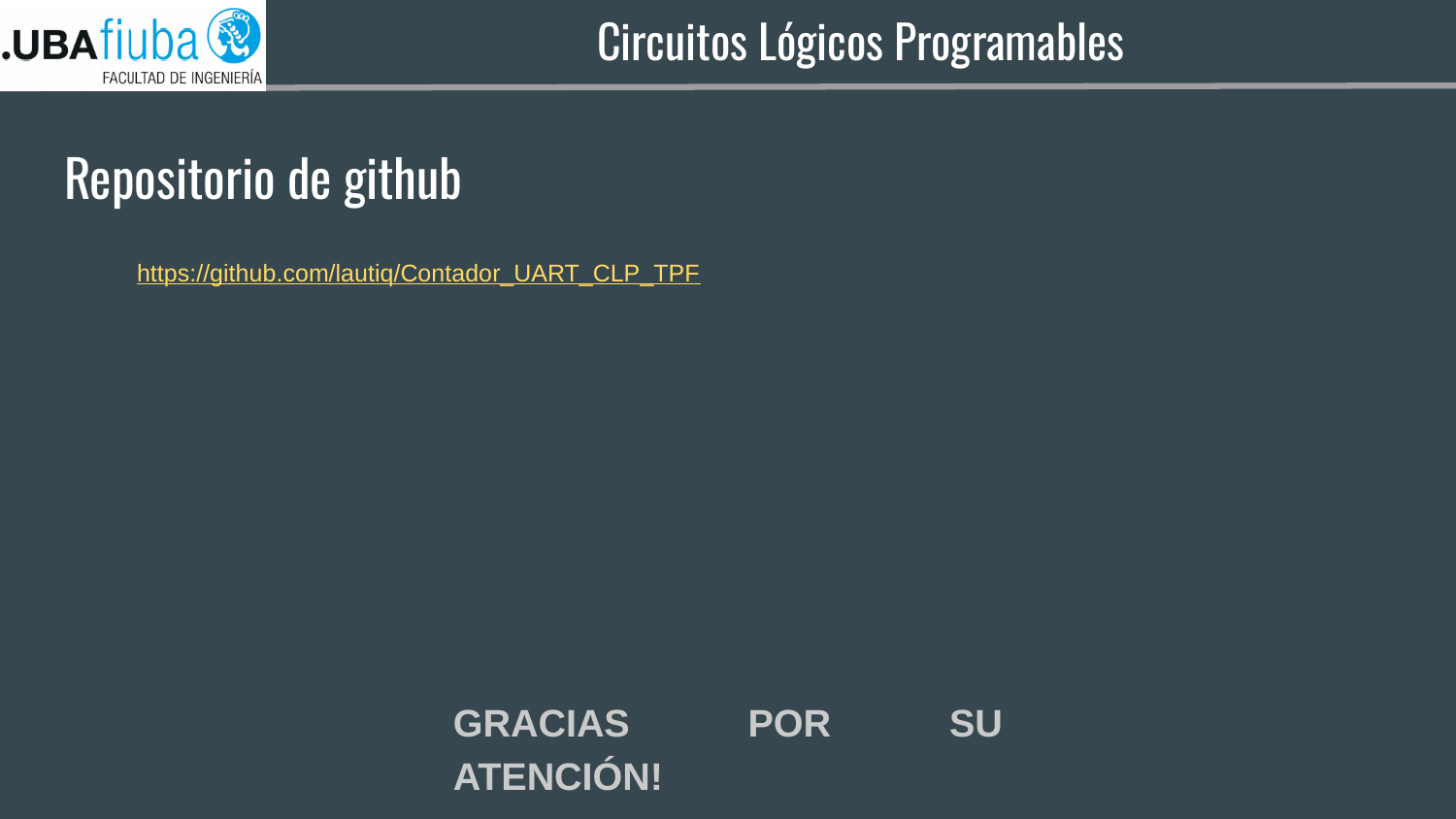

Circuitos Lógicos Programables
# Repositorio de github
https://github.com/lautiq/Contador_UART_CLP_TPF
GRACIAS POR SU ATENCIÓN!